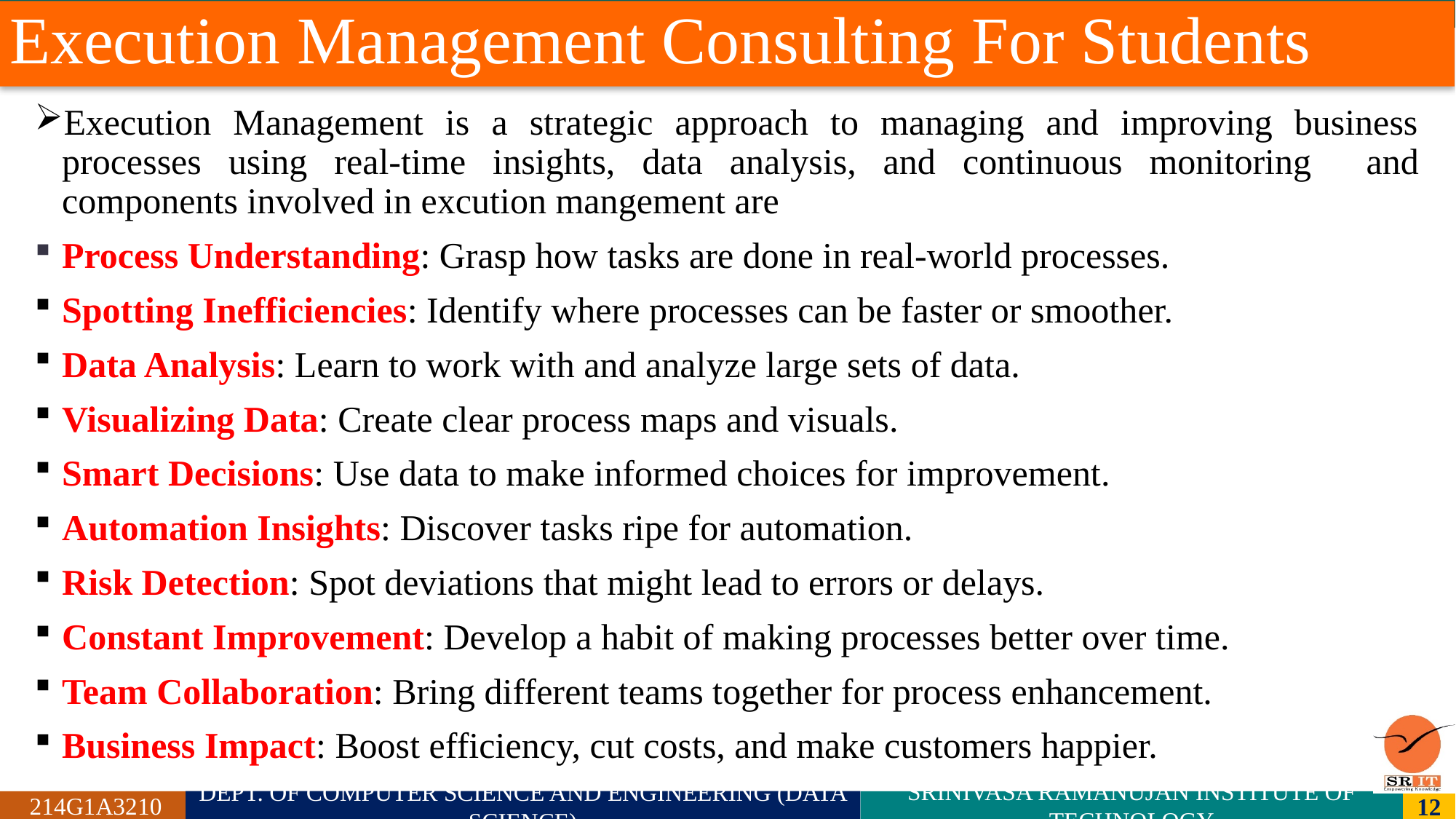

# Execution Management Consulting For Students
Execution Management is a strategic approach to managing and improving business processes using real-time insights, data analysis, and continuous monitoring  and components involved in excution mangement are
Process Understanding: Grasp how tasks are done in real-world processes.
Spotting Inefficiencies: Identify where processes can be faster or smoother.
Data Analysis: Learn to work with and analyze large sets of data.
Visualizing Data: Create clear process maps and visuals.
Smart Decisions: Use data to make informed choices for improvement.
Automation Insights: Discover tasks ripe for automation.
Risk Detection: Spot deviations that might lead to errors or delays.
Constant Improvement: Develop a habit of making processes better over time.
Team Collaboration: Bring different teams together for process enhancement.
Business Impact: Boost efficiency, cut costs, and make customers happier.